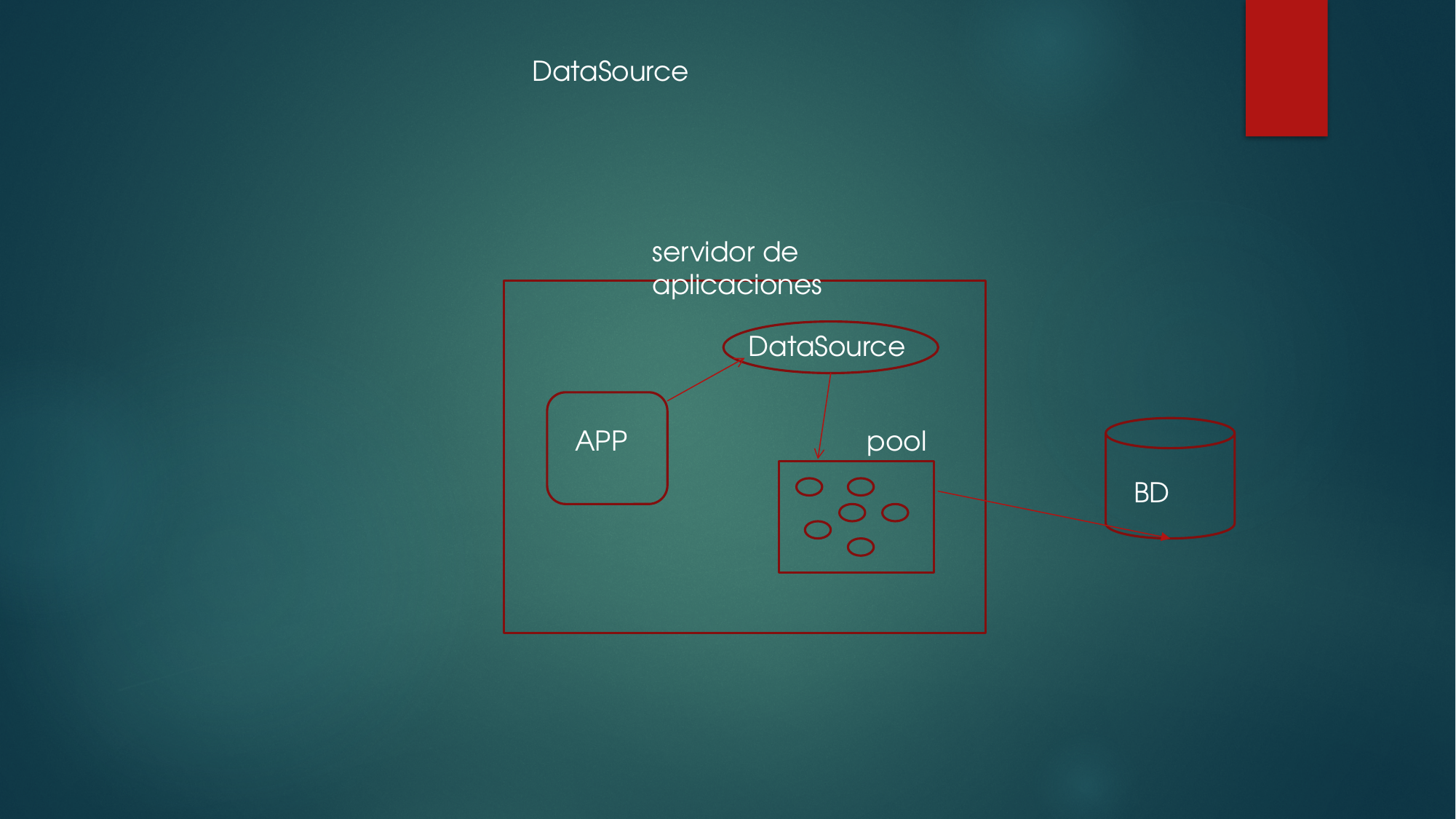

DataSource
servidor de aplicaciones

DataSource

APP
pool

BD